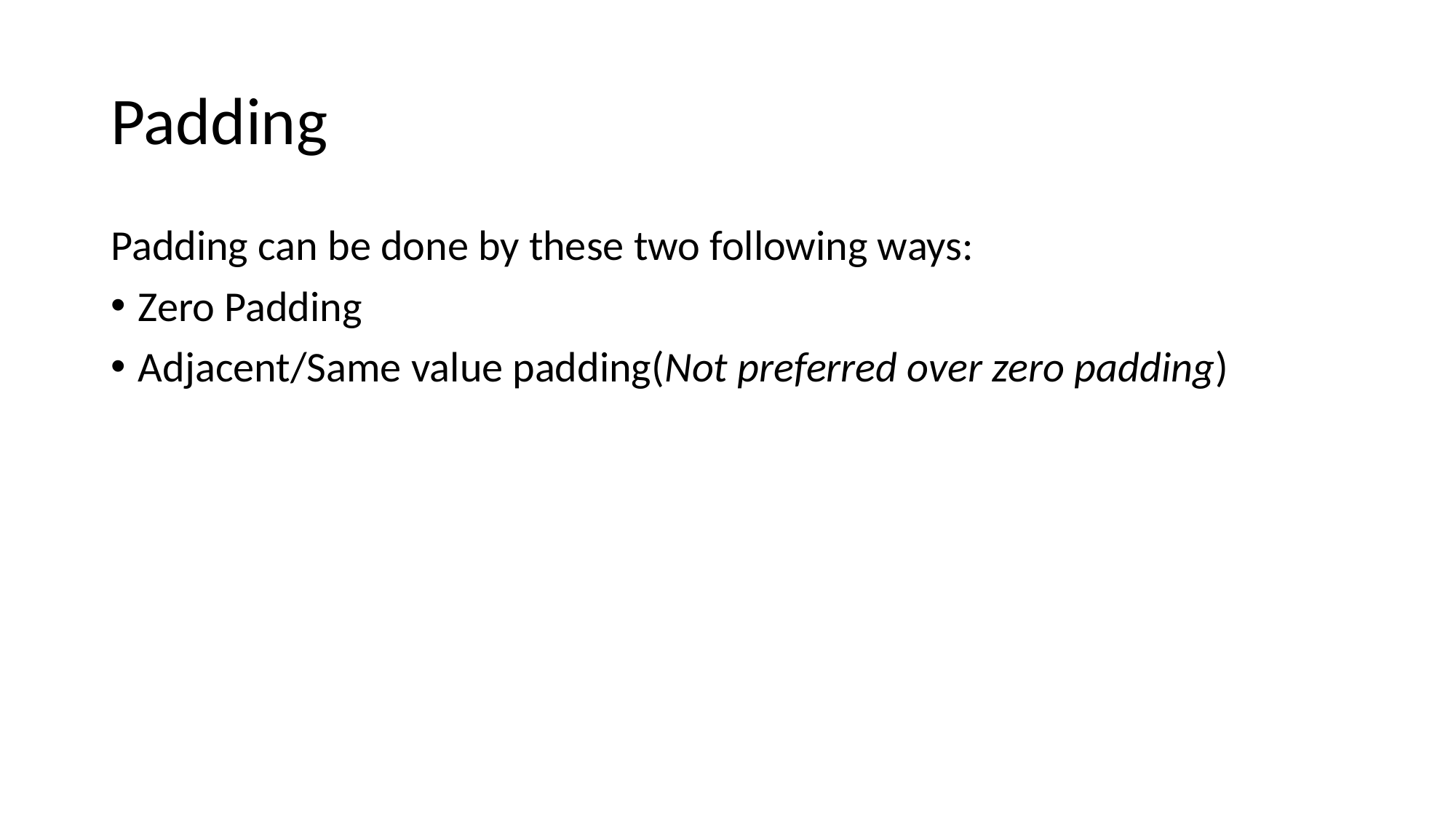

# Padding
Padding can be done by these two following ways:
Zero Padding
Adjacent/Same value padding(Not preferred over zero padding)